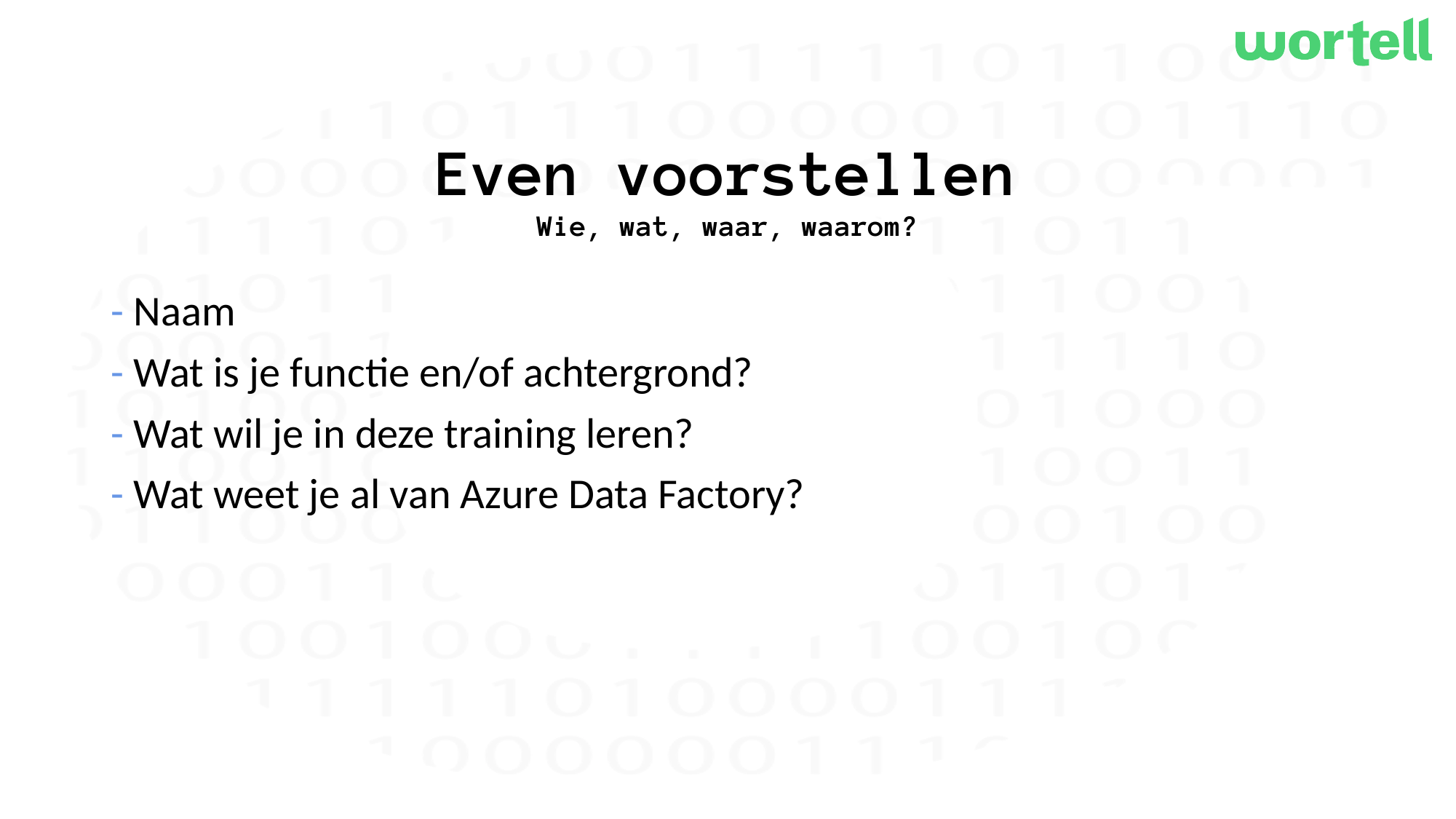

# Even voorstellen Wie, wat, waar, waarom?

- Naam
- Wat is je functie en/of achtergrond?
- Wat wil je in deze training leren?
- Wat weet je al van Azure Data Factory?